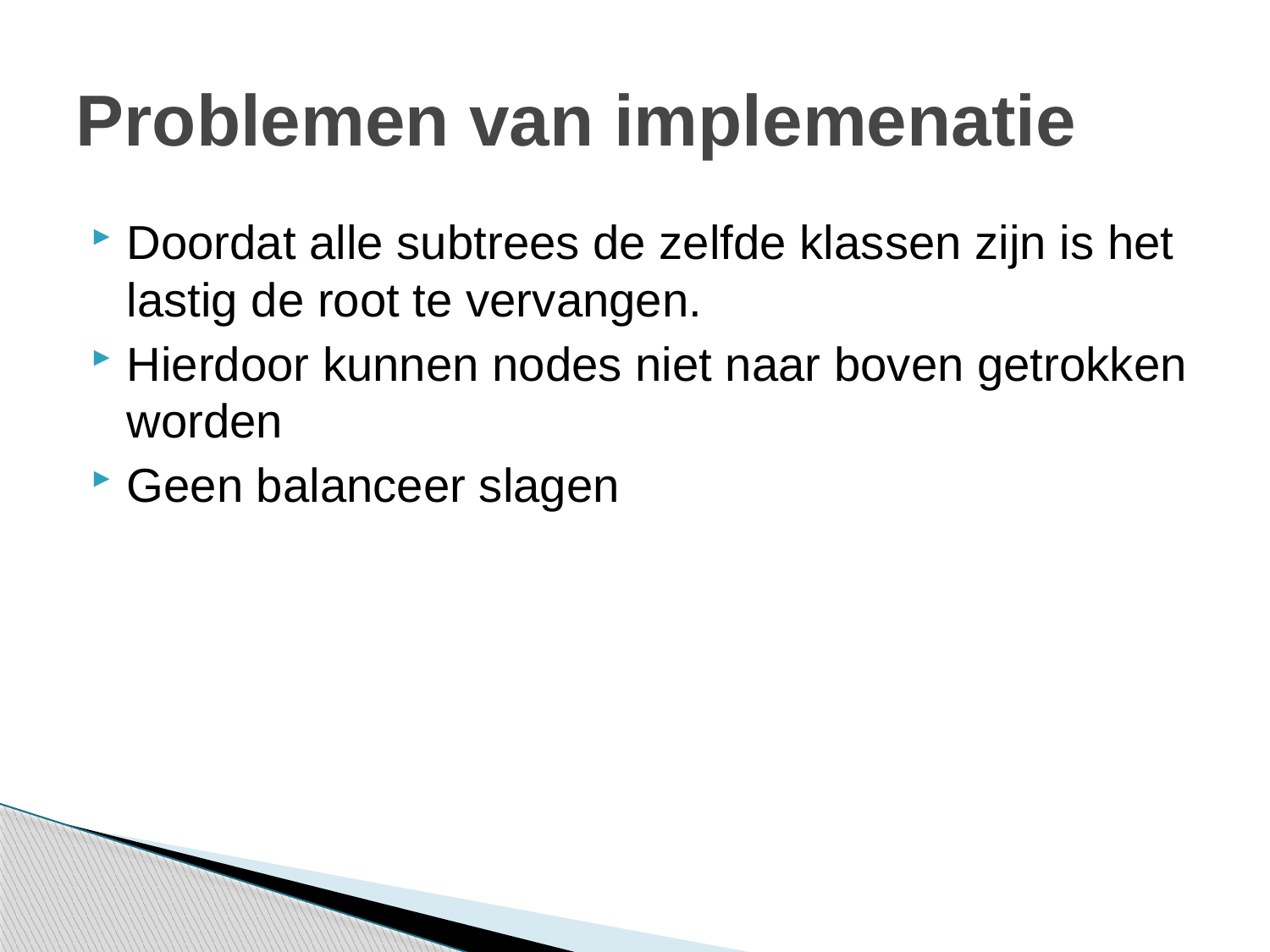

# Problemen van implemenatie
Doordat alle subtrees de zelfde klassen zijn is het lastig de root te vervangen.
Hierdoor kunnen nodes niet naar boven getrokken worden
Geen balanceer slagen